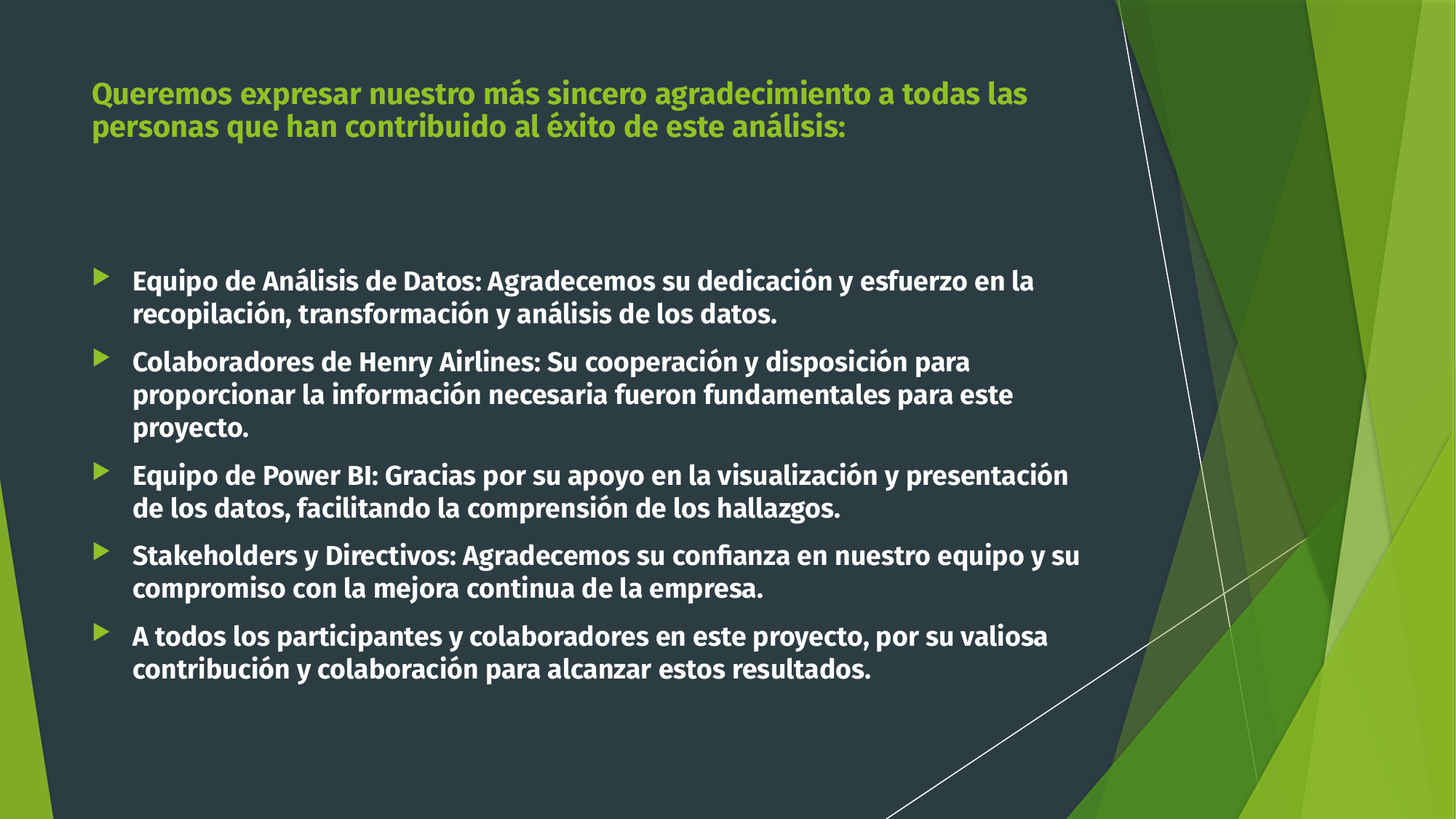

# Queremos expresar nuestro más sincero agradecimiento a todas las personas que han contribuido al éxito de este análisis:
Equipo de Análisis de Datos: Agradecemos su dedicación y esfuerzo en la recopilación, transformación y análisis de los datos.
Colaboradores de Henry Airlines: Su cooperación y disposición para proporcionar la información necesaria fueron fundamentales para este proyecto.
Equipo de Power BI: Gracias por su apoyo en la visualización y presentación de los datos, facilitando la comprensión de los hallazgos.
Stakeholders y Directivos: Agradecemos su confianza en nuestro equipo y su compromiso con la mejora continua de la empresa.
A todos los participantes y colaboradores en este proyecto, por su valiosa contribución y colaboración para alcanzar estos resultados.